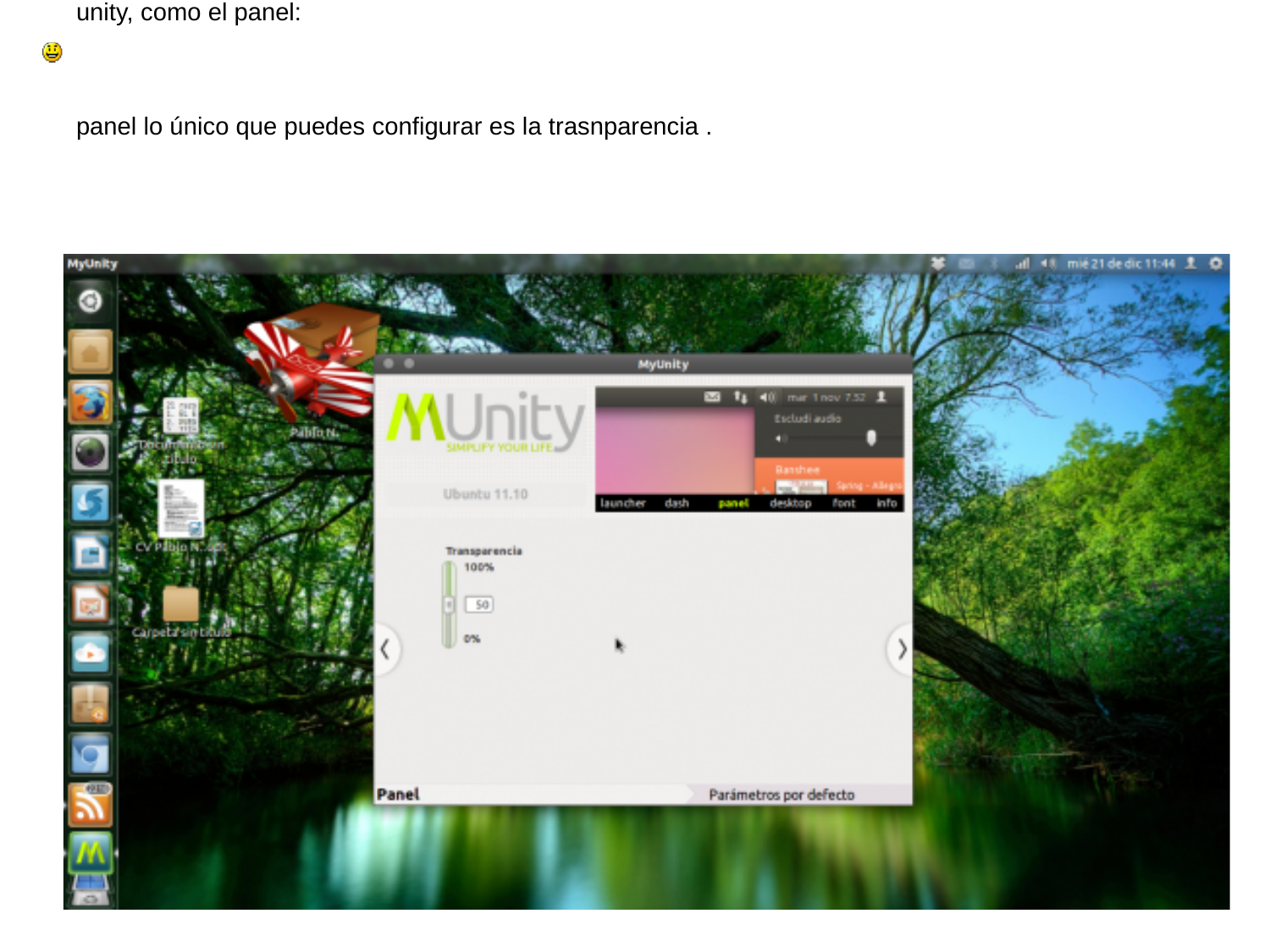

# Si fijan arriba hay un icono y un panel de opciones. Acá podemos configurar otros elementos de unity, como el panel:

panel lo único que puedes configurar es la trasnparencia .